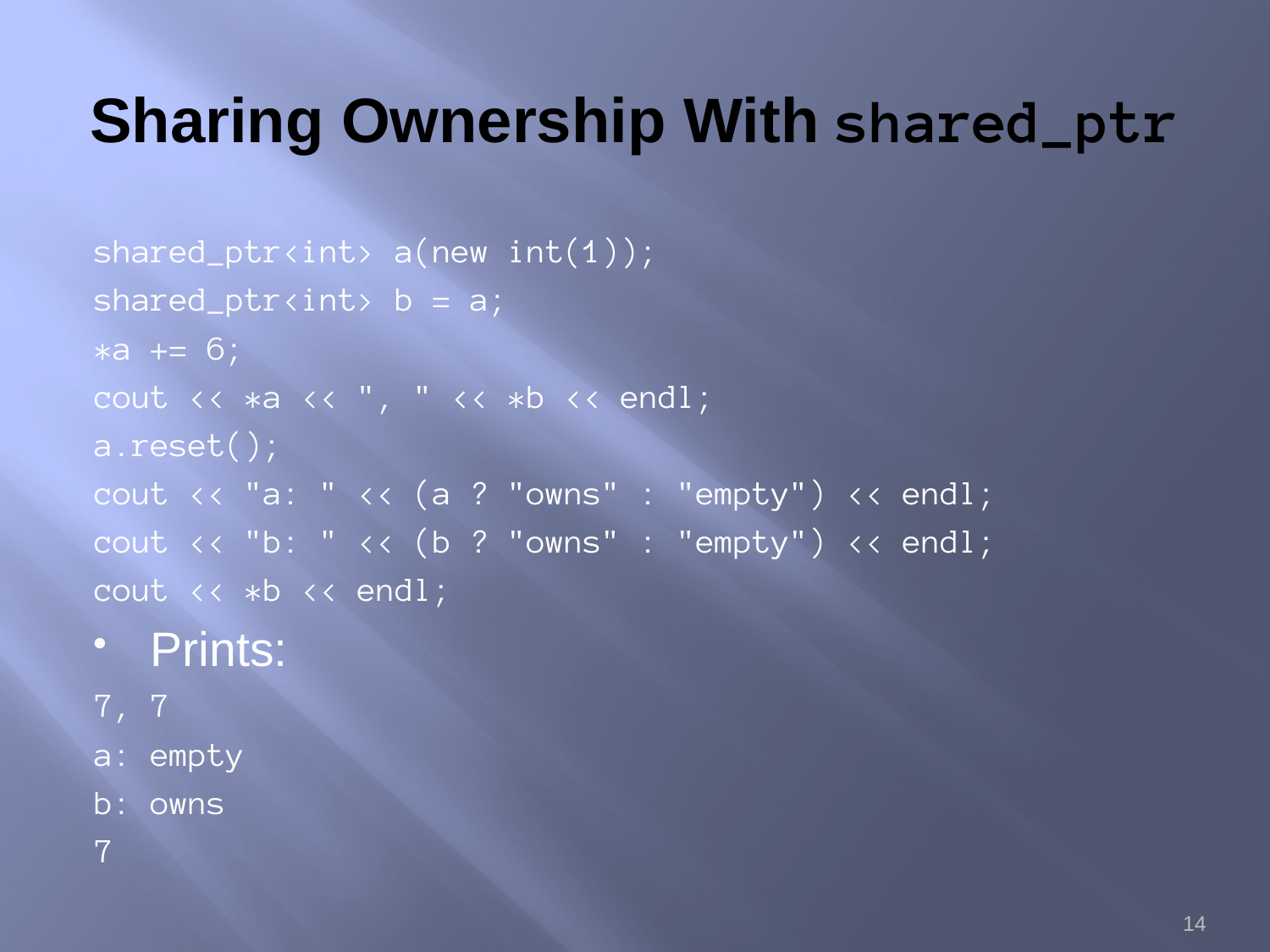

# Sharing Ownership With shared_ptr
shared_ptr<int> a(new int(1));
shared_ptr<int> b = a;
*a += 6;
cout << *a << ", " << *b << endl;
a.reset();
cout << "a: " << (a ? "owns" : "empty") << endl;
cout << "b: " << (b ? "owns" : "empty") << endl;
cout << *b << endl;
Prints:
7, 7
a: empty
b: owns
7
14